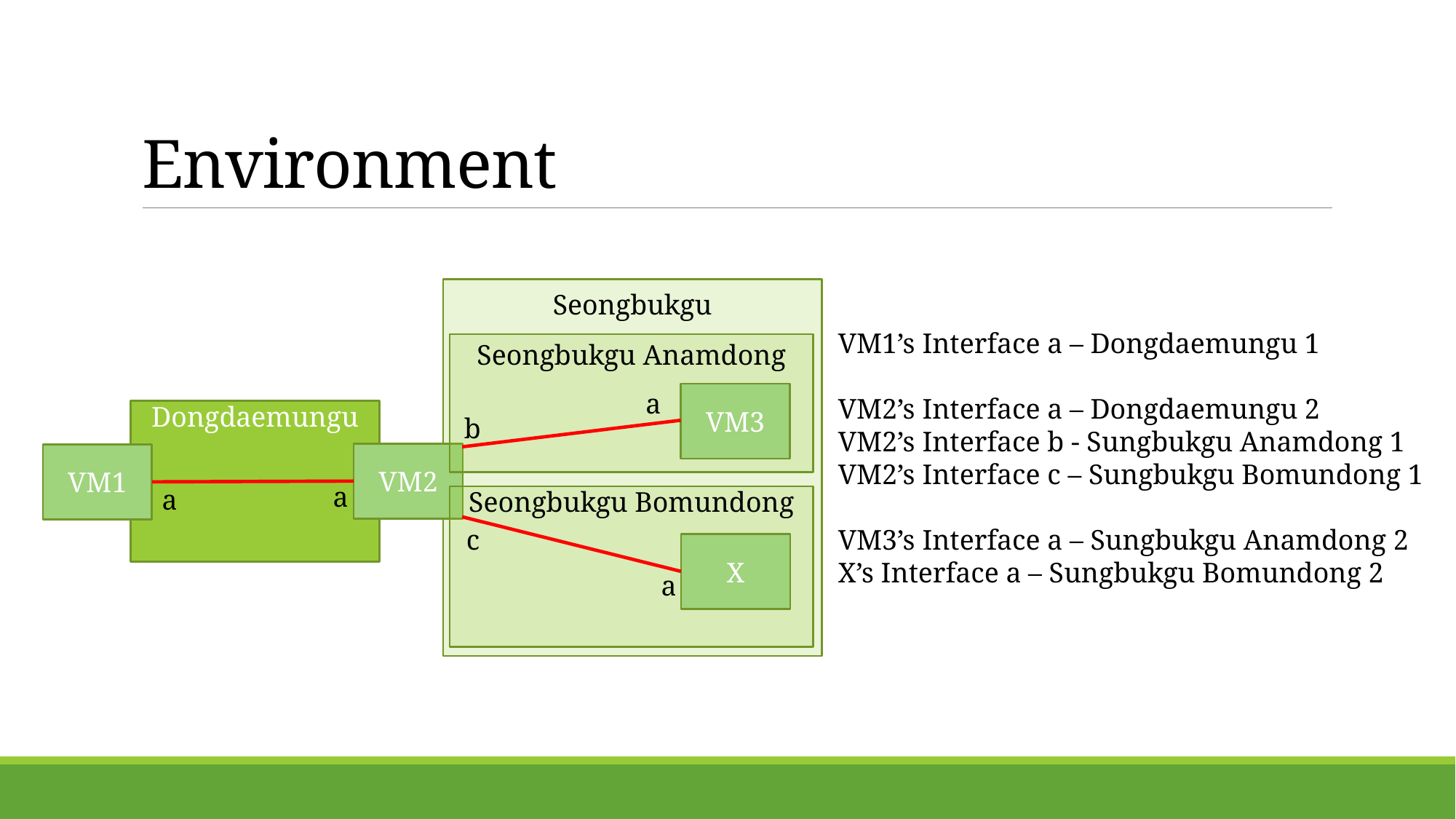

# Environment
Seongbukgu

VM1’s Interface a – Dongdaemungu 1

VM2’s Interface a – Dongdaemungu 2
VM2’s Interface b - Sungbukgu Anamdong 1
VM2’s Interface c – Sungbukgu Bomundong 1

VM3’s Interface a – Sungbukgu Anamdong 2
X’s Interface a – Sungbukgu Bomundong 2
Seongbukgu Anamdong

a
VM3
Dongdaemungu

b
VM2
VM1
a
a
Seongbukgu Bomundong

c
X
a